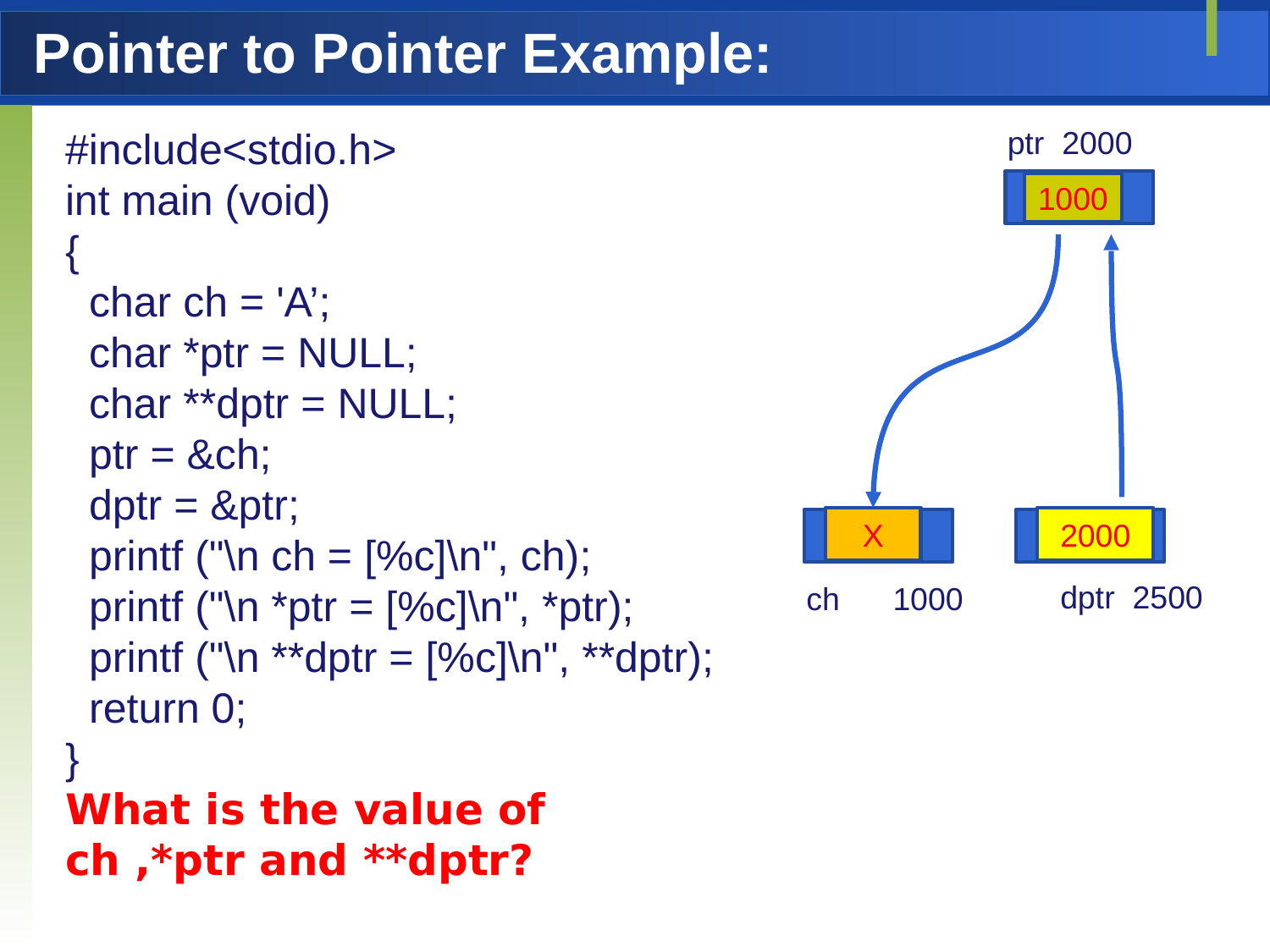

# Pointer to Pointer Example:
#include<stdio.h>
int main (void)
{
  char ch = 'A’;
  char *ptr = NULL;
  char **dptr = NULL;
  ptr = &ch;
  dptr = &ptr;
  printf ("\n ch = [%c]\n", ch);
  printf ("\n *ptr = [%c]\n", *ptr);
  printf ("\n **dptr = [%c]\n", **dptr);
  return 0;
}
What is the value of ch ,*ptr and **dptr?
ptr  2000
NULL
1000
X
2000

NULL
dptr  2500
ch      1000